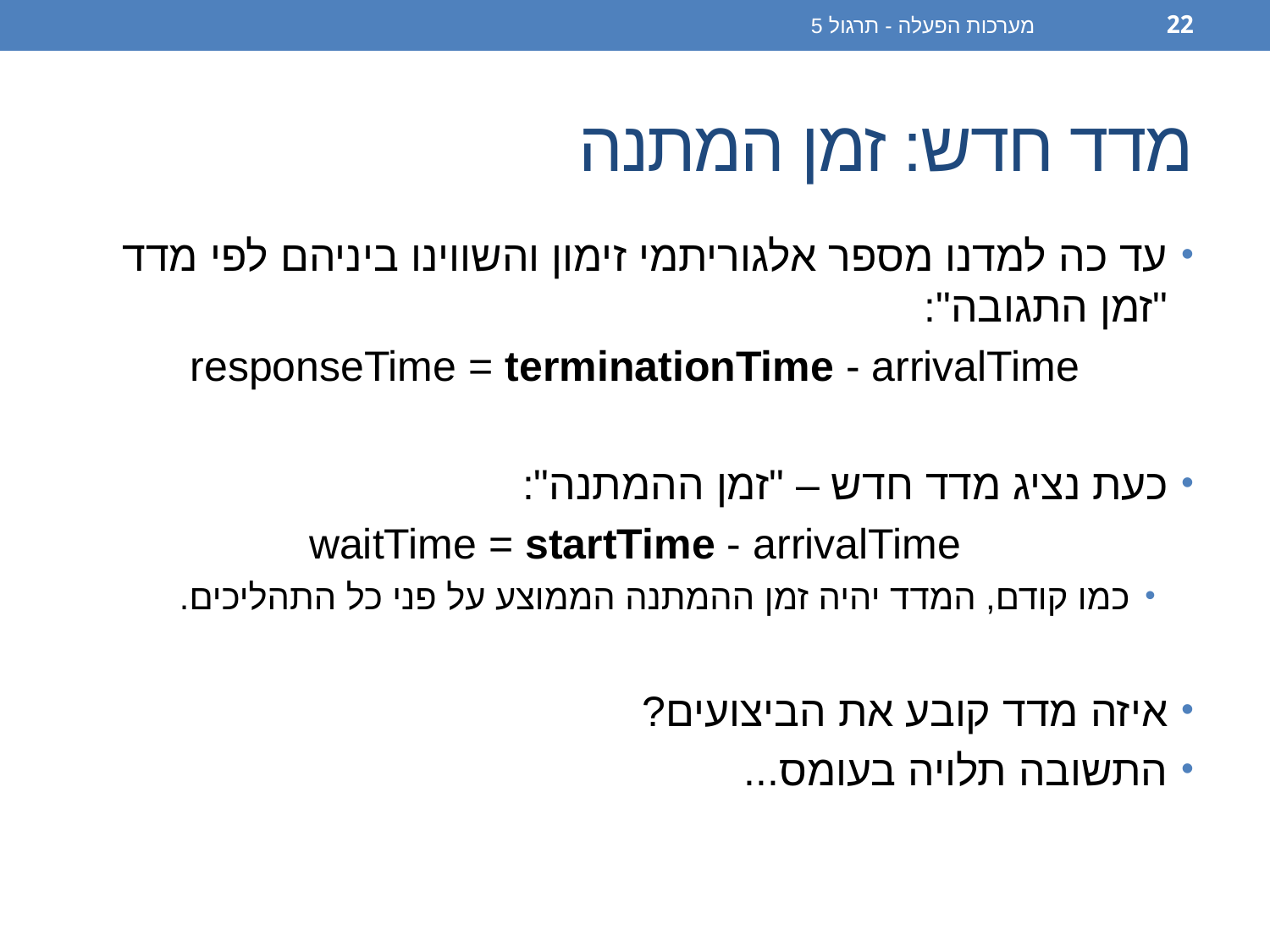

מערכות הפעלה - תרגול 5
22
# מדד חדש: זמן המתנה
עד כה למדנו מספר אלגוריתמי זימון והשווינו ביניהם לפי מדד "זמן התגובה":
responseTime = terminationTime - arrivalTime

כעת נציג מדד חדש – "זמן ההמתנה":
waitTime = startTime - arrivalTime
כמו קודם, המדד יהיה זמן ההמתנה הממוצע על פני כל התהליכים.

איזה מדד קובע את הביצועים?
התשובה תלויה בעומס...